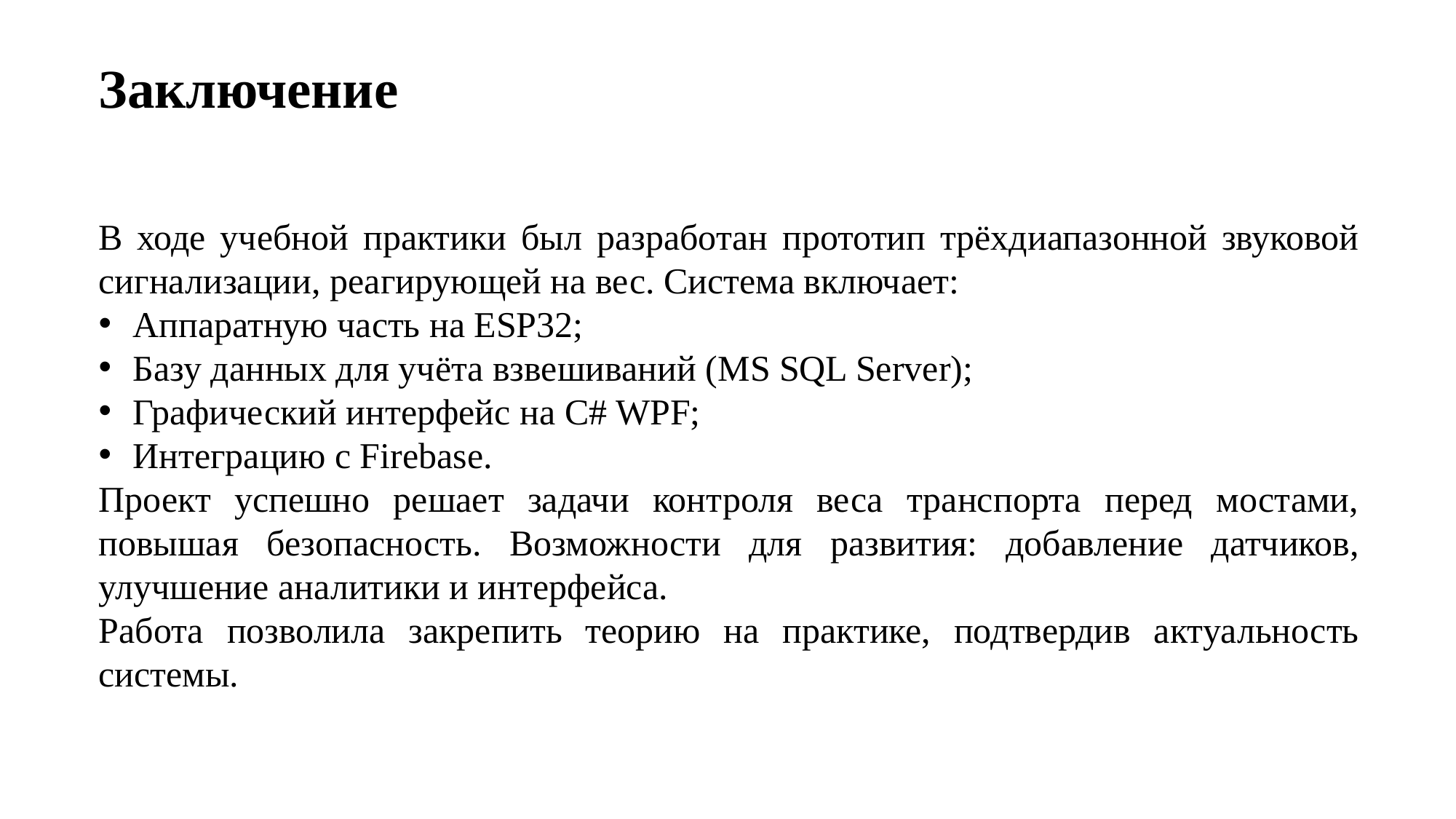

Заключение
В ходе учебной практики был разработан прототип трёхдиапазонной звуковой сигнализации, реагирующей на вес. Система включает:
Аппаратную часть на ESP32;
Базу данных для учёта взвешиваний (MS SQL Server);
Графический интерфейс на C# WPF;
Интеграцию с Firebase.
Проект успешно решает задачи контроля веса транспорта перед мостами, повышая безопасность. Возможности для развития: добавление датчиков, улучшение аналитики и интерфейса.
Работа позволила закрепить теорию на практике, подтвердив актуальность системы.